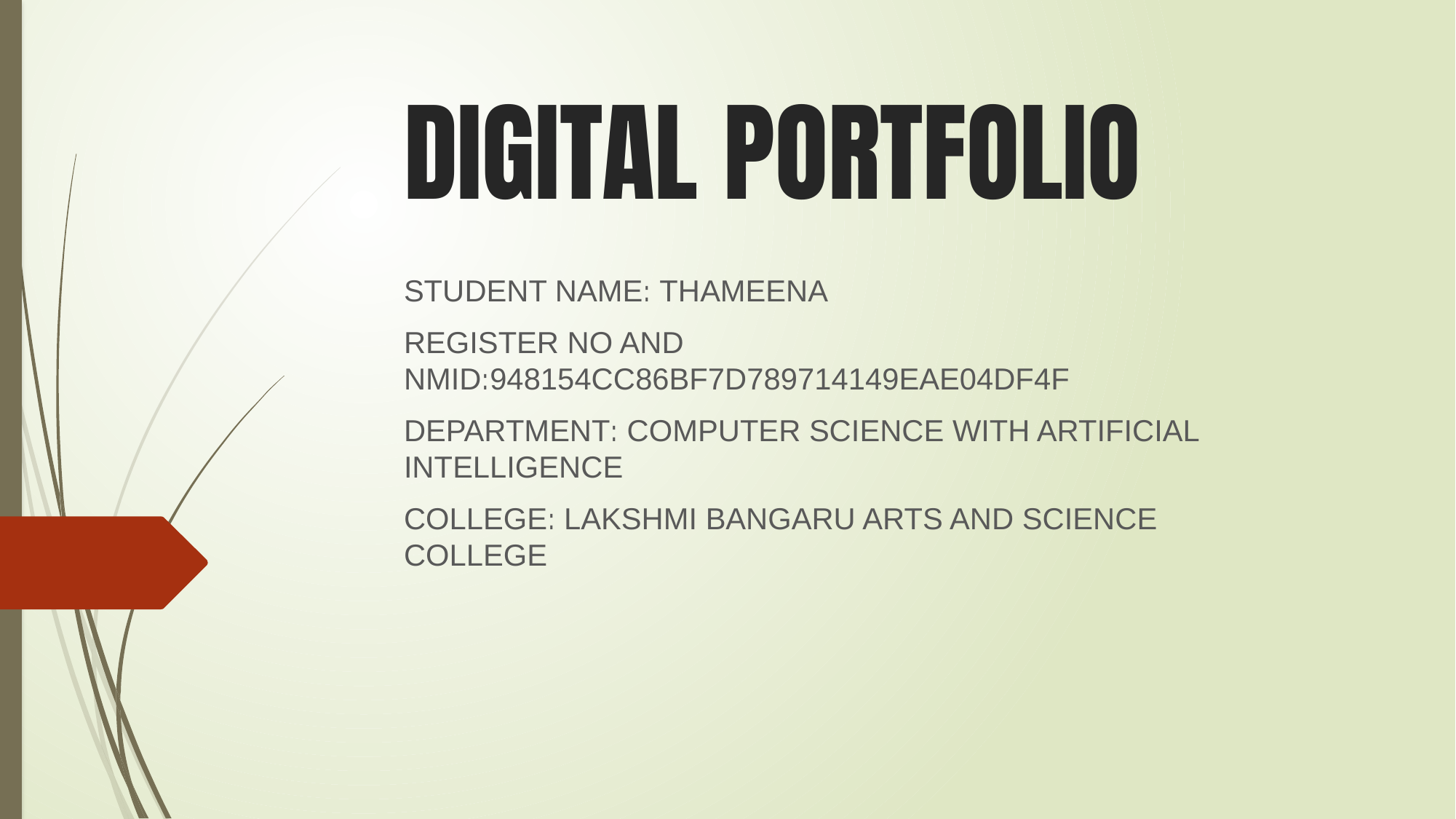

# DIGITAL PORTFOLIO
STUDENT NAME: thameena
REGISTER NO AND   NMID:948154cc86bf7d789714149eae04df4f
DEPARTMENT: Computer Science with Artificial Intelligence
COLLEGE: Lakshmi Bangaru Arts and Science College